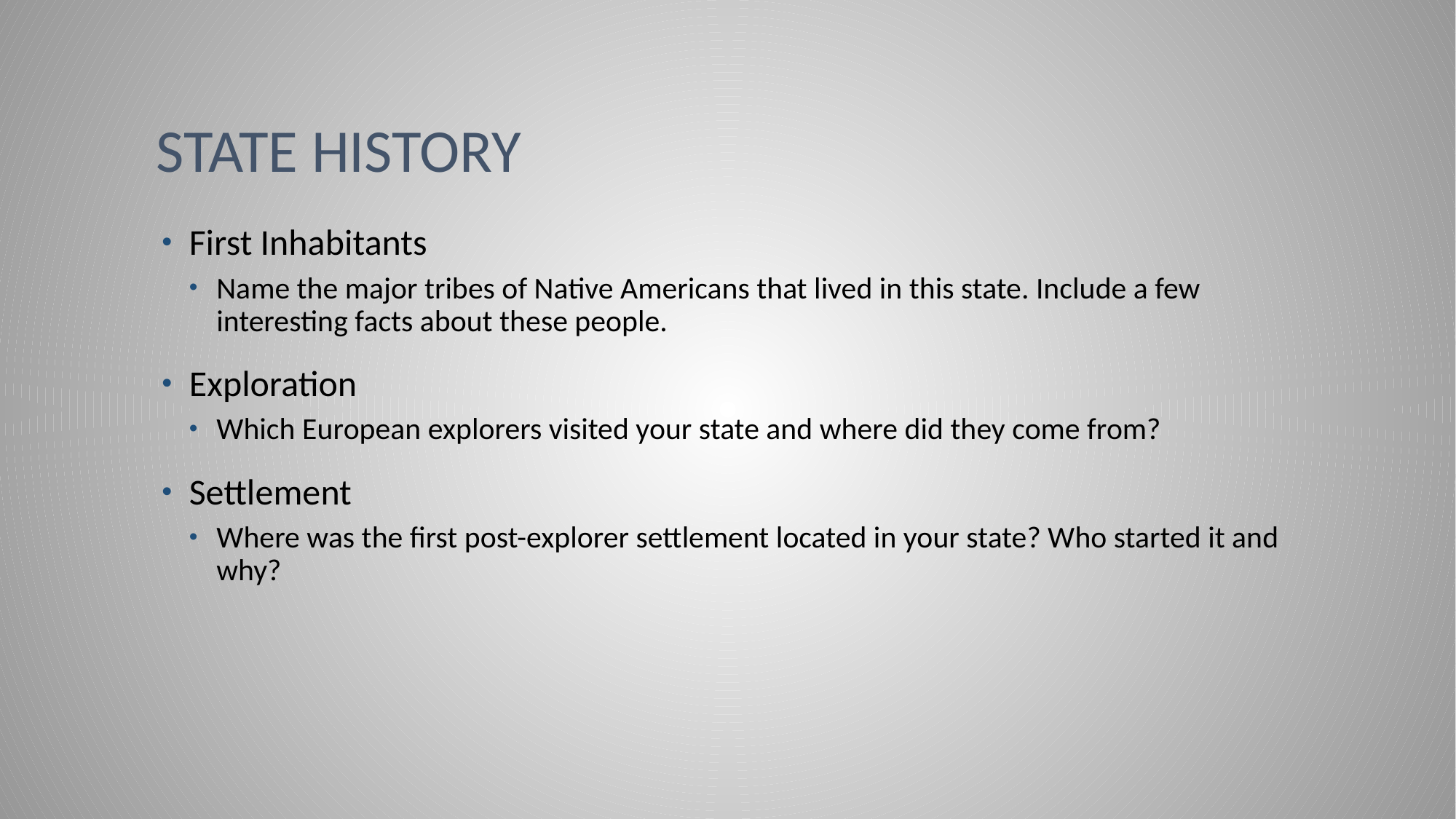

# State History
First Inhabitants
Name the major tribes of Native Americans that lived in this state. Include a few interesting facts about these people.
Exploration
Which European explorers visited your state and where did they come from?
Settlement
Where was the first post-explorer settlement located in your state? Who started it and why?